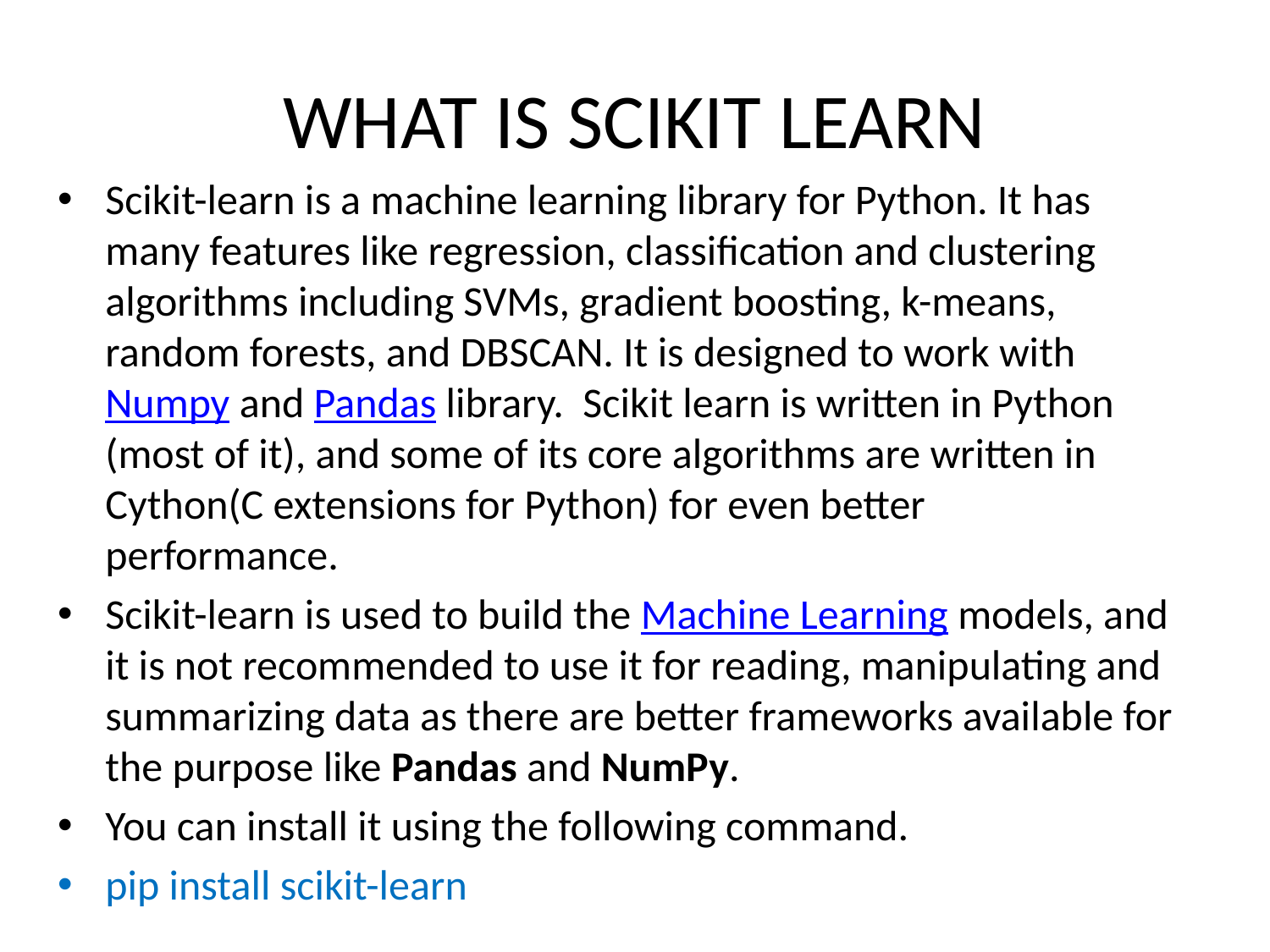

# WHAT IS SCIKIT LEARN
Scikit-learn is a machine learning library for Python. It has many features like regression, classification and clustering algorithms including SVMs, gradient boosting, k-means, random forests, and DBSCAN. It is designed to work with  Numpy and Pandas library.  Scikit learn is written in Python (most of it), and some of its core algorithms are written in Cython(C extensions for Python) for even better performance.
Scikit-learn is used to build the Machine Learning models, and it is not recommended to use it for reading, manipulating and summarizing data as there are better frameworks available for the purpose like Pandas and NumPy.
You can install it using the following command.
pip install scikit-learn